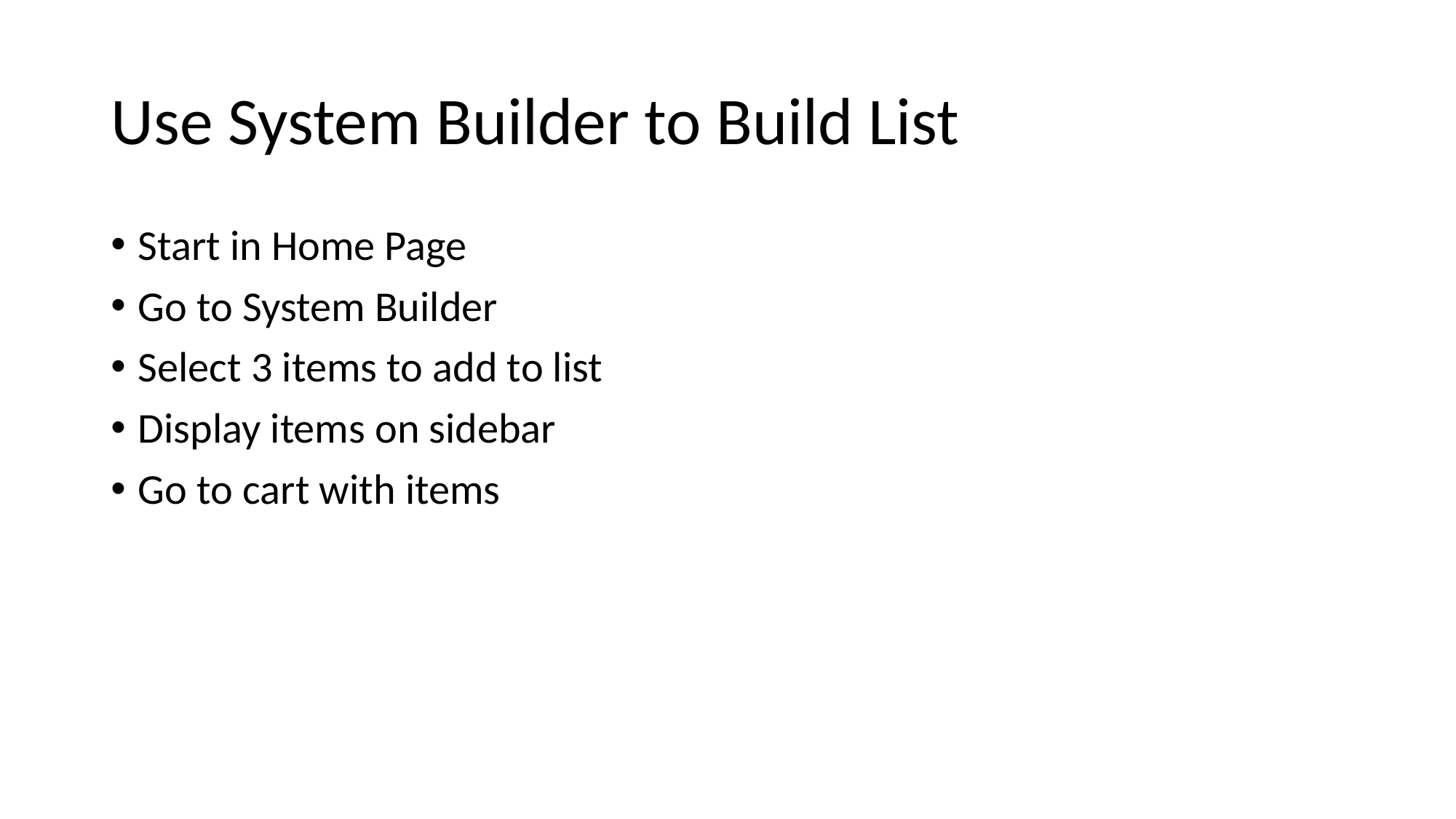

# Use System Builder to Build List
Start in Home Page
Go to System Builder
Select 3 items to add to list
Display items on sidebar
Go to cart with items